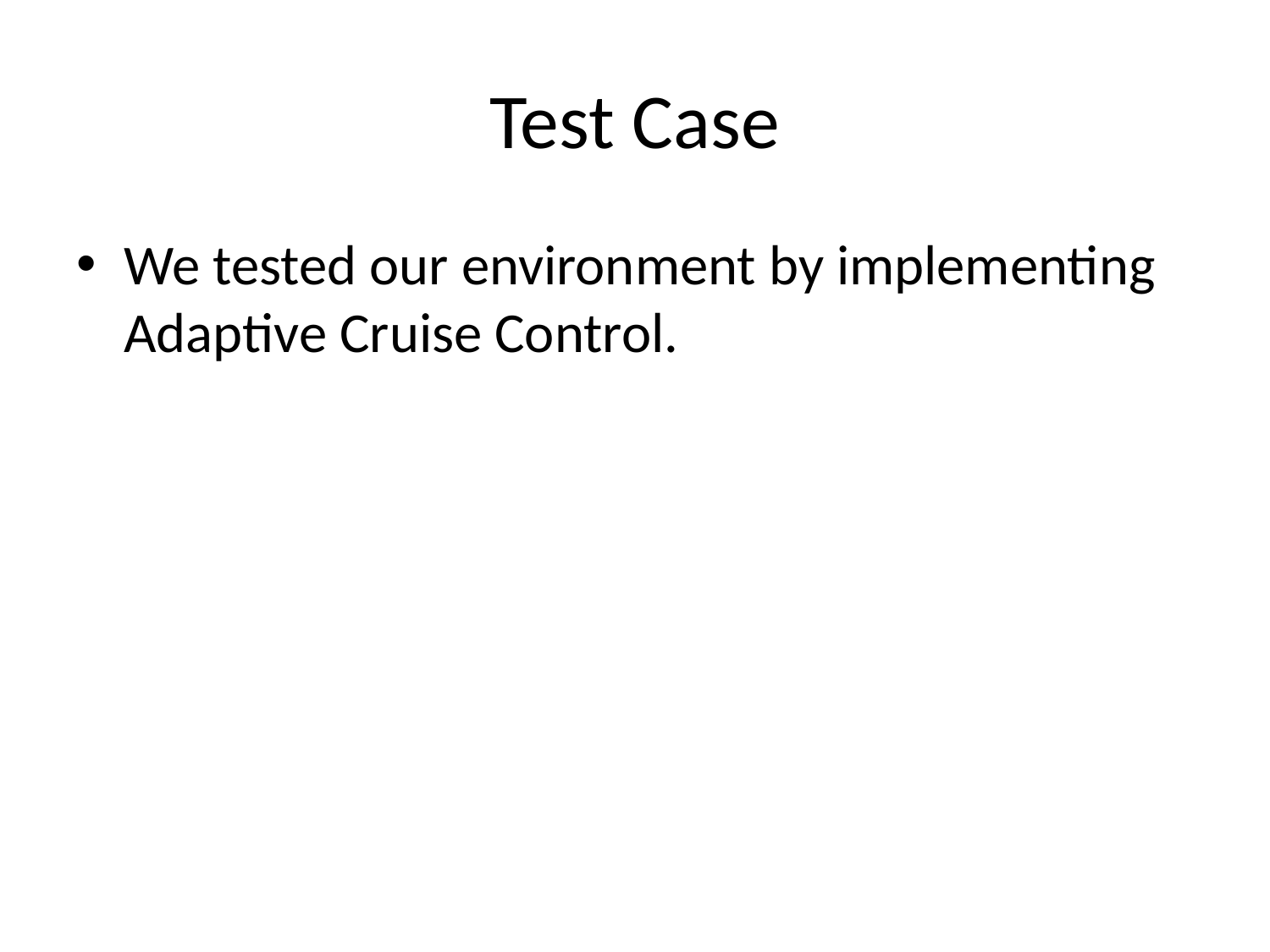

# Test Case
We tested our environment by implementing Adaptive Cruise Control.